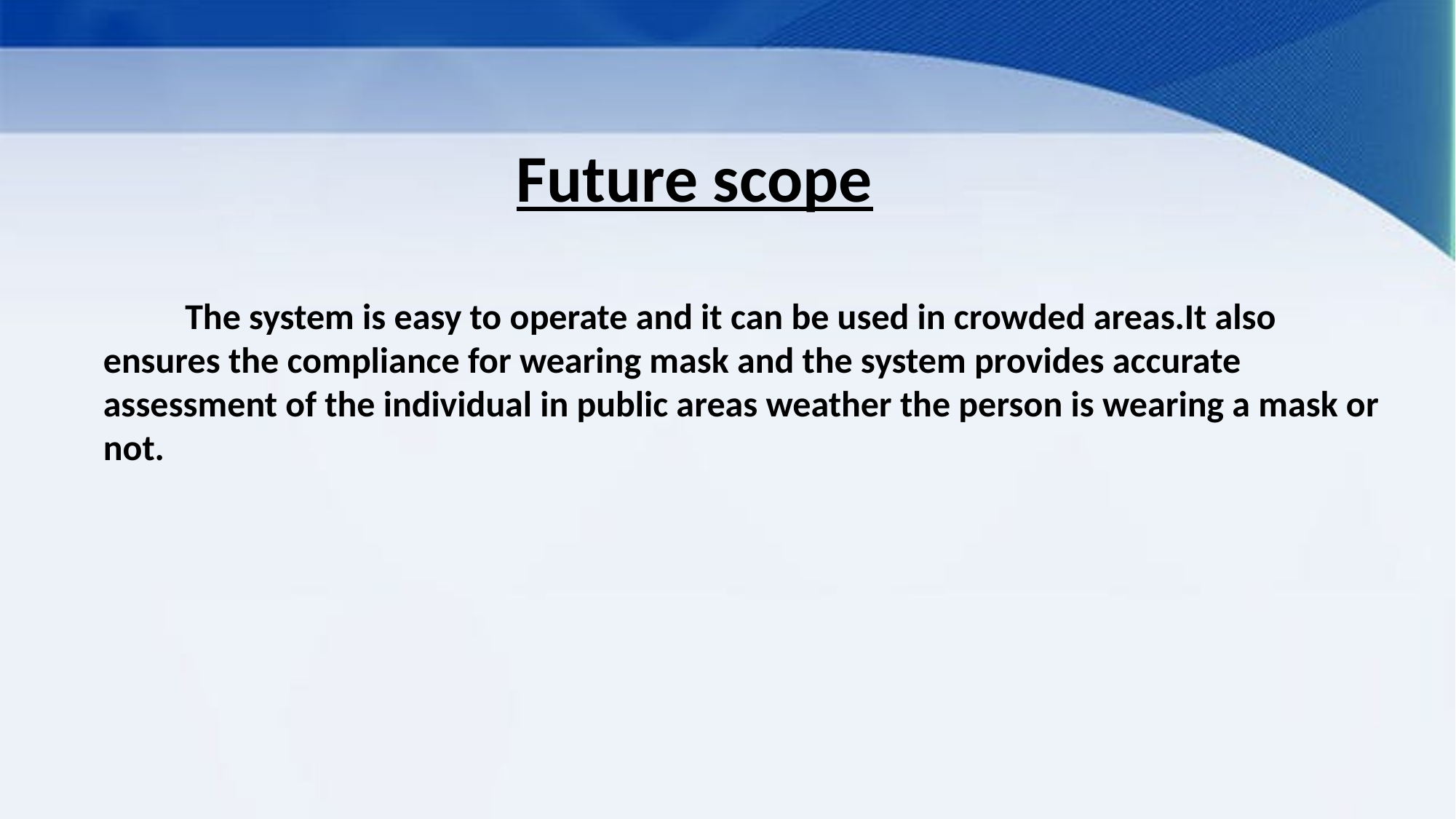

Future scope
          The system is easy to operate and it can be used in crowded areas.It also ensures the compliance for wearing mask and the system provides accurate assessment of the individual in public areas weather the person is wearing a mask or not.